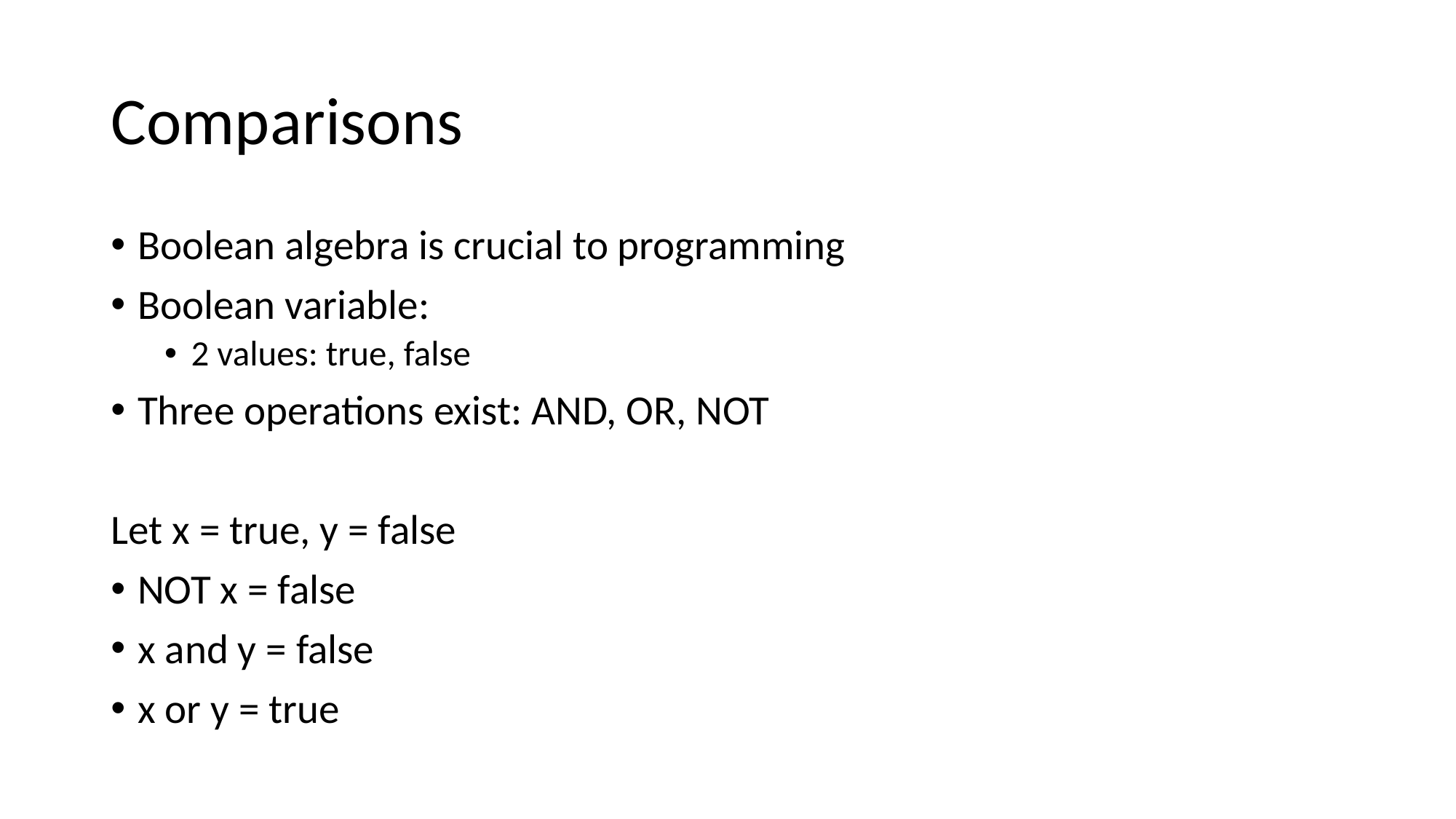

# Comparisons
Boolean algebra is crucial to programming
Boolean variable:
2 values: true, false
Three operations exist: AND, OR, NOT

Let x = true, y = false
NOT x = false
x and y = false
x or y = true